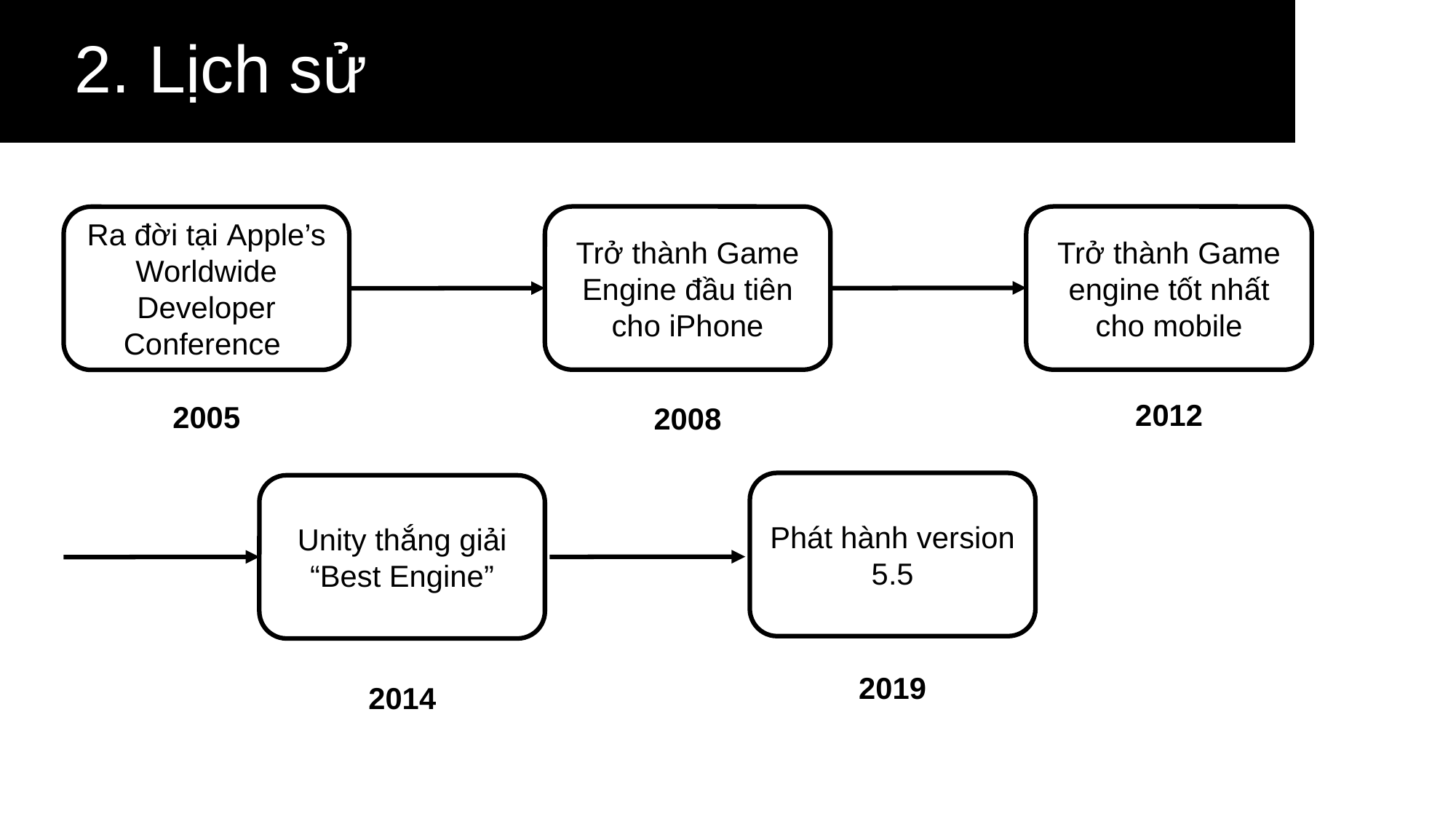

2. Lịch sử
Trở thành Game Engine đầu tiên cho iPhone
Trở thành Game engine tốt nhất cho mobile
Ra đời tại Apple’s Worldwide Developer Conference
2012
2005
2008
Phát hành version 5.5
Unity thắng giải “Best Engine”
2019
2014